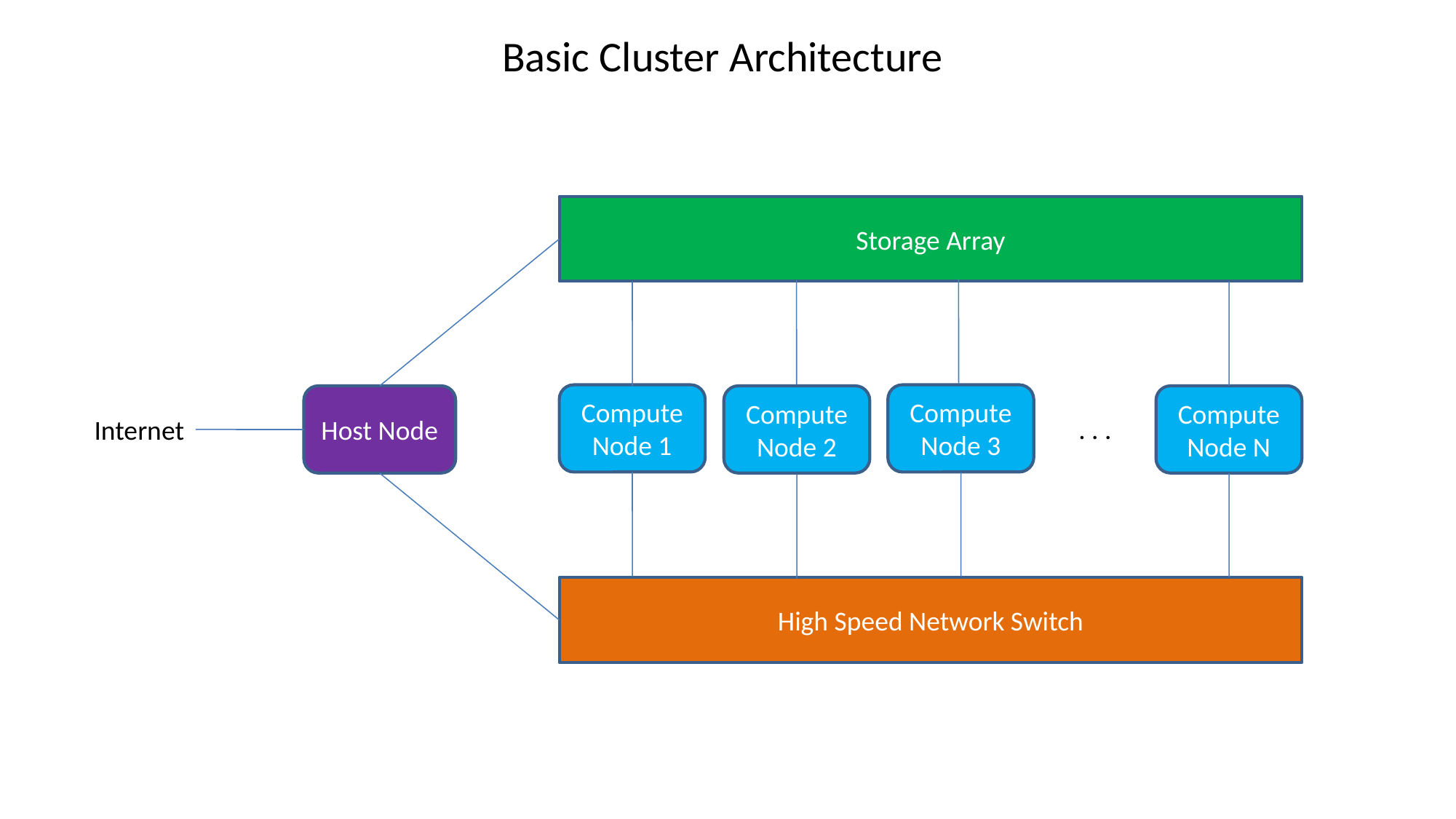

Basic Cluster Architecture
Storage Array

Compute
Node 1
Compute
Node 3
Host Node
Compute
Node 2
Compute
Node N
 . . .
Internet

High Speed Network Switch